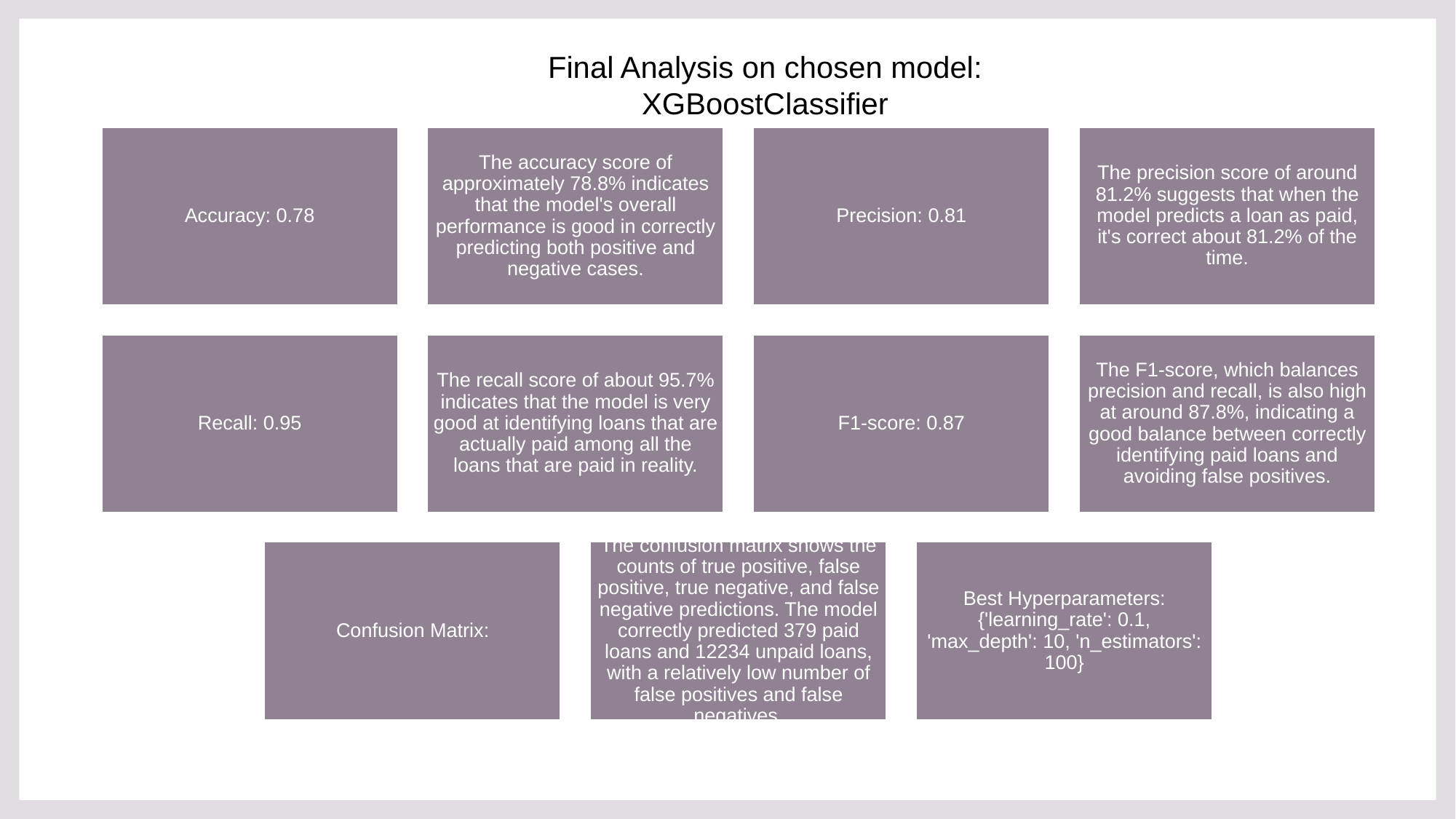

Final Analysis on chosen model:
XGBoostClassifier

Accuracy: 0.78
The accuracy score of approximately 78.8% indicates that the model's overall performance is good in correctly predicting both positive and negative cases.
Precision: 0.81
The precision score of around 81.2% suggests that when the model predicts a loan as paid, it's correct about 81.2% of the time.
Recall: 0.95
The recall score of about 95.7% indicates that the model is very good at identifying loans that are actually paid among all the loans that are paid in reality.
F1-score: 0.87
The F1-score, which balances precision and recall, is also high at around 87.8%, indicating a good balance between correctly identifying paid loans and avoiding false positives.
Confusion Matrix:
The confusion matrix shows the counts of true positive, false positive, true negative, and false negative predictions. The model correctly predicted 379 paid loans and 12234 unpaid loans, with a relatively low number of false positives and false negatives.
Best Hyperparameters: {'learning_rate': 0.1, 'max_depth': 10, 'n_estimators': 100}